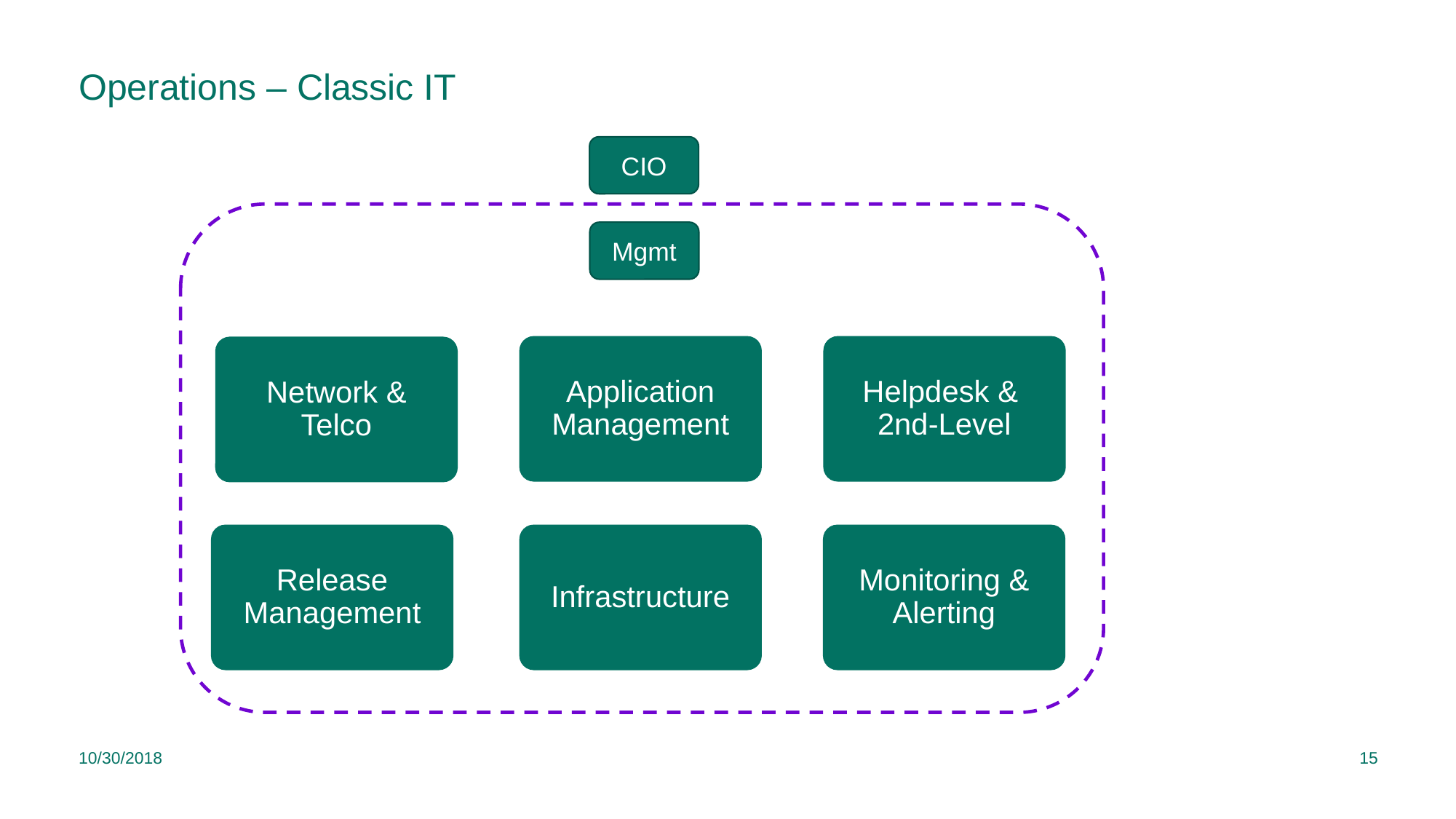

# Operations – Classic IT
CIO

Mgmt

Application Management

Helpdesk &  2nd-Level

Network & Telco

Release Management

Infrastructure

Monitoring & Alerting
10/30/2018
15